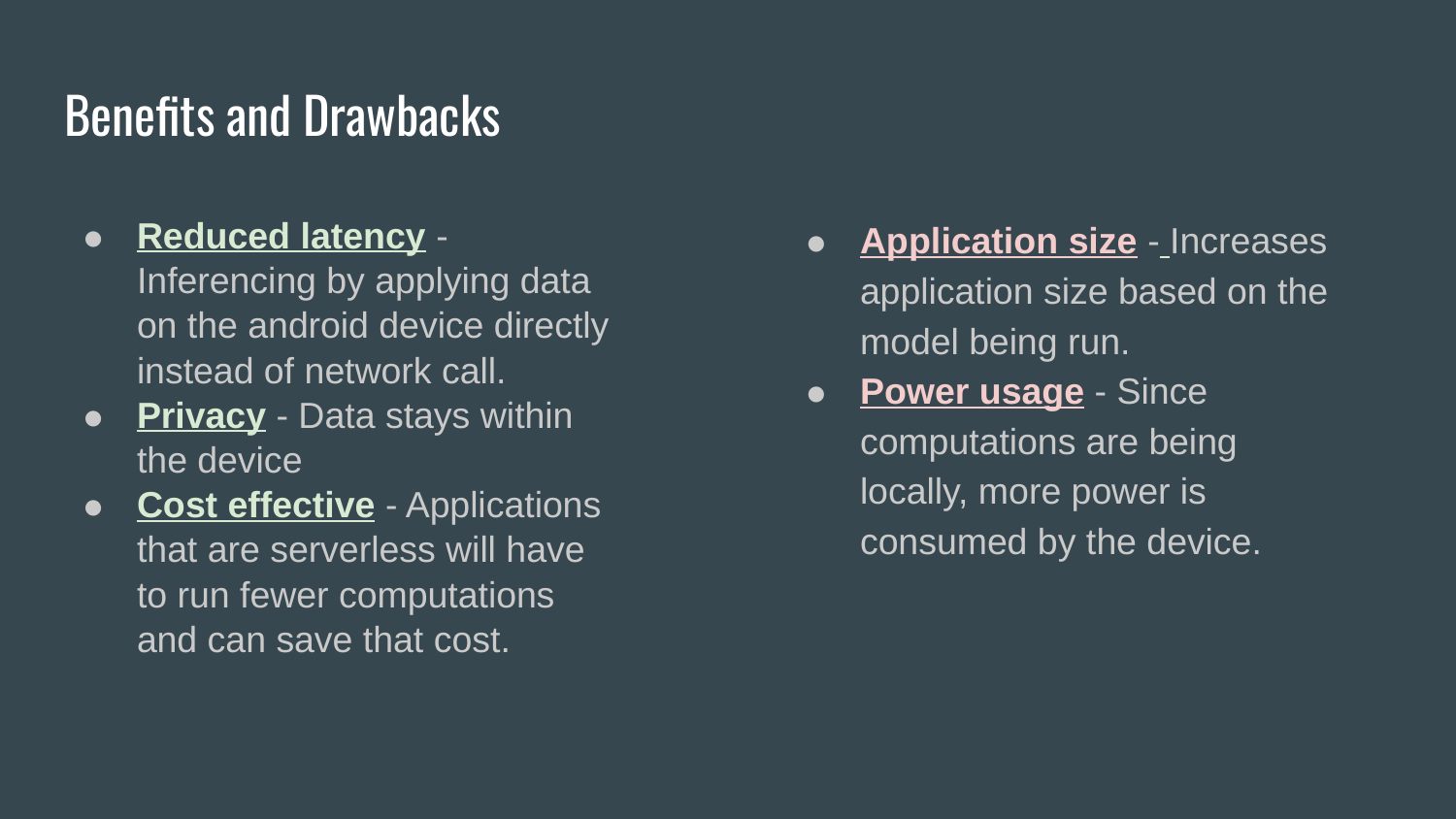

# Benefits and Drawbacks
Reduced latency - Inferencing by applying data on the android device directly instead of network call.
Privacy - Data stays within the device
Cost effective - Applications that are serverless will have to run fewer computations and can save that cost.
Application size - Increases application size based on the model being run.
Power usage - Since computations are being locally, more power is consumed by the device.